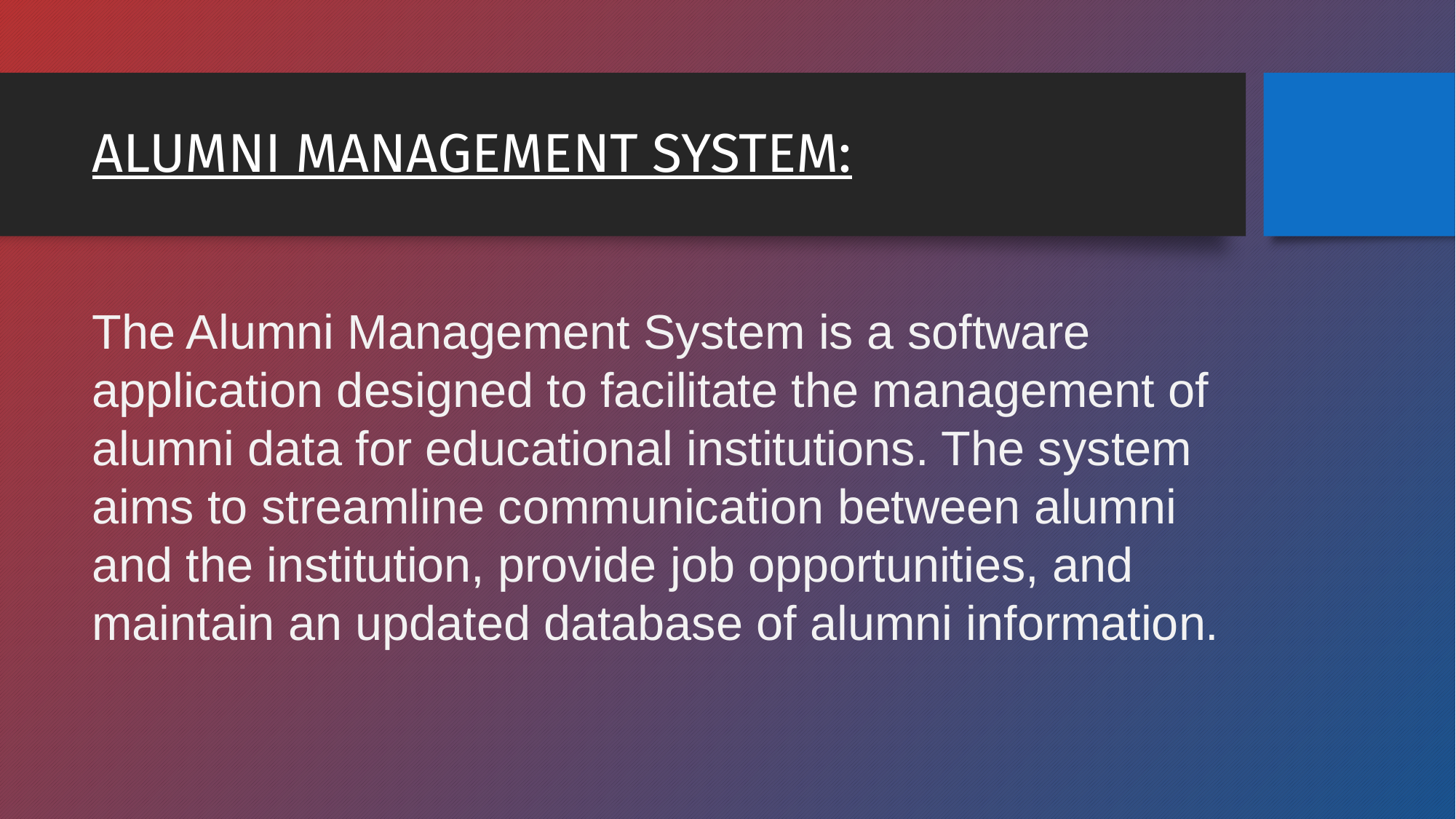

# ALUMNI MANAGEMENT SYSTEM:
The Alumni Management System is a software application designed to facilitate the management of alumni data for educational institutions. The system aims to streamline communication between alumni and the institution, provide job opportunities, and maintain an updated database of alumni information.